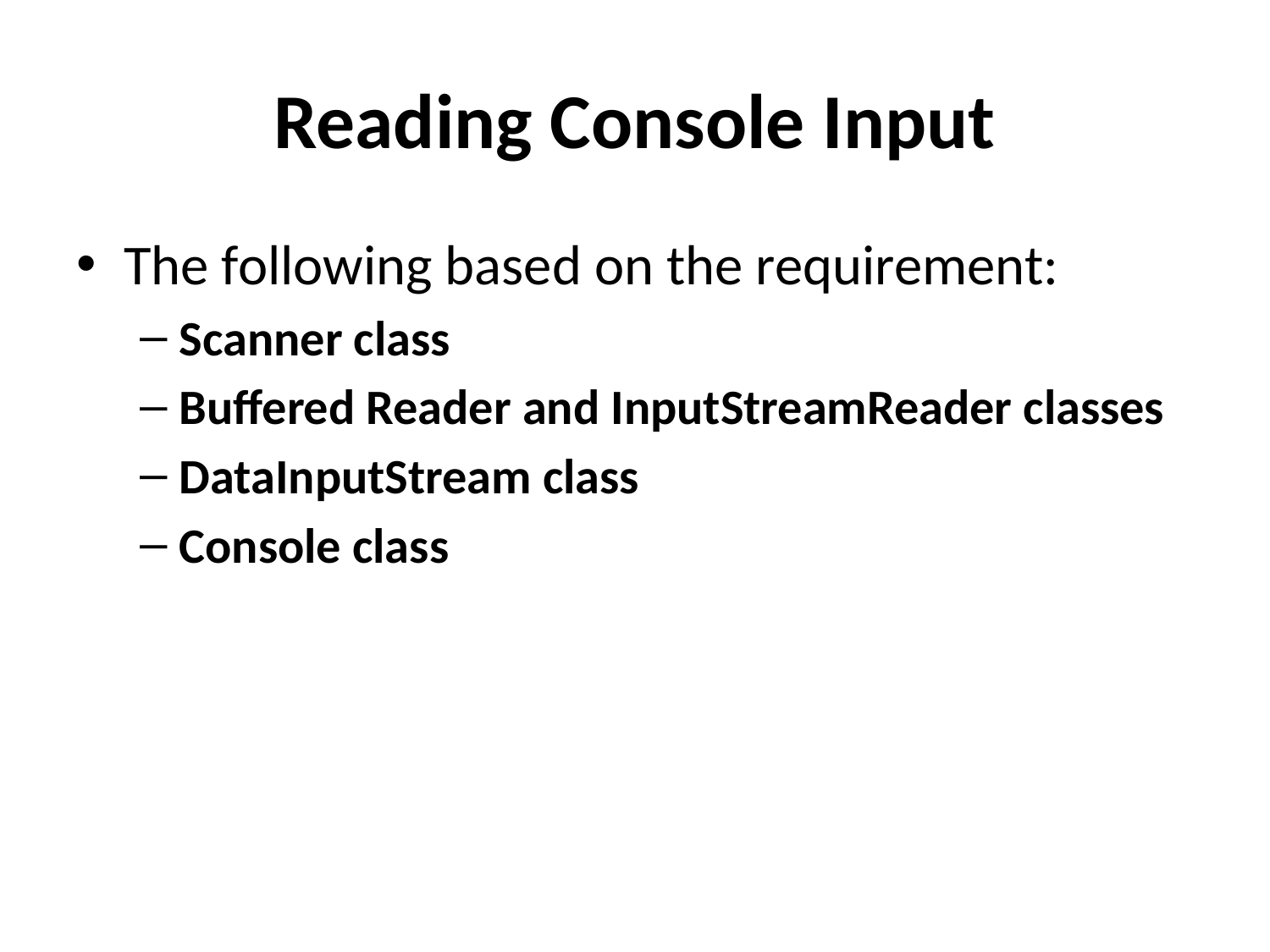

# Reading Console Input
The following based on the requirement:
Scanner class
Buffered Reader and InputStreamReader classes
DataInputStream class
Console class